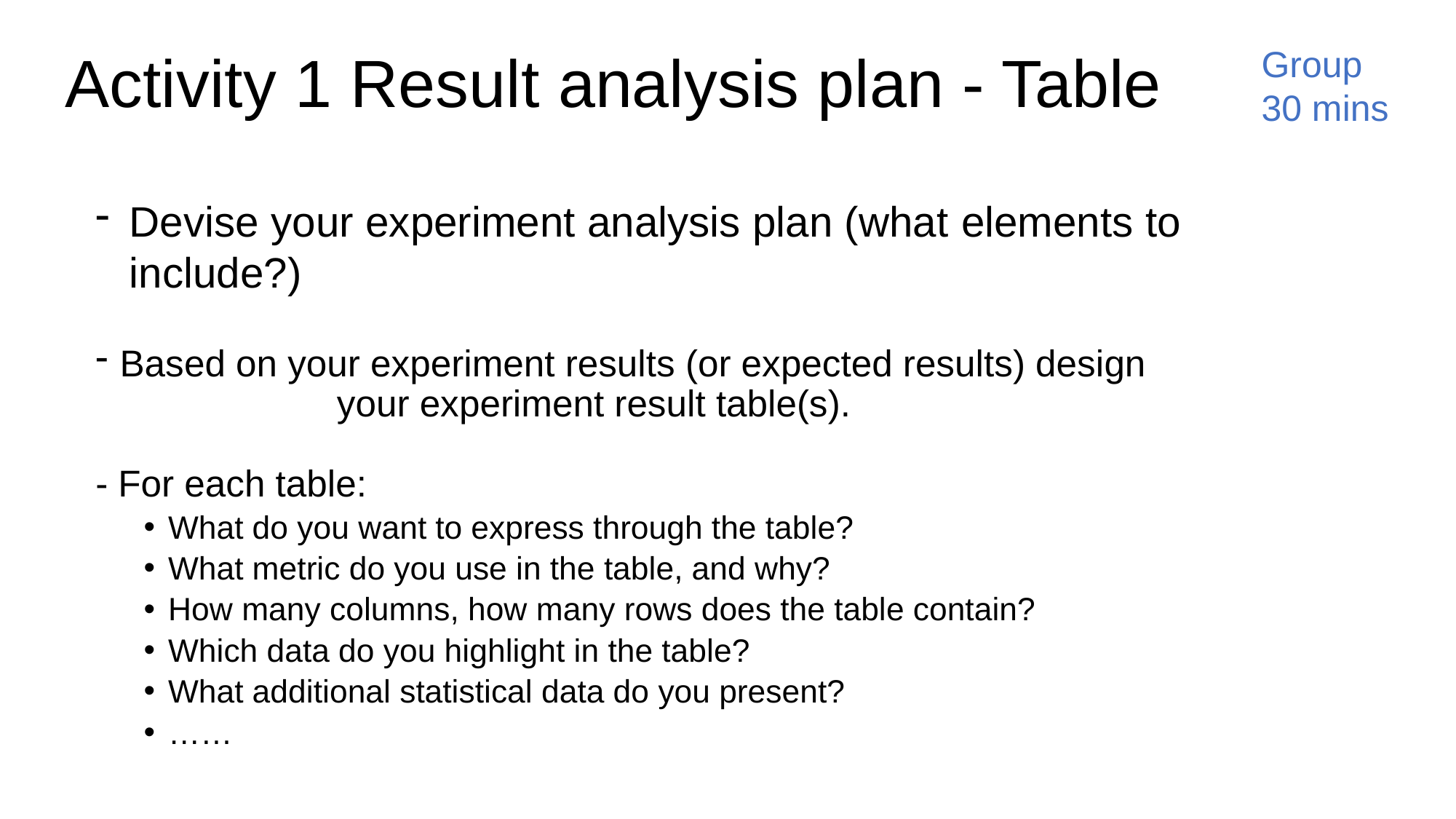

# Activity 1 Result analysis plan - Table
Group
30 mins
Devise your experiment analysis plan (what elements to include?)
Based on your experiment results (or expected results) design                                    your experiment result table(s).

- For each table:
What do you want to express through the table?
What metric do you use in the table, and why?
How many columns, how many rows does the table contain?
Which data do you highlight in the table?
What additional statistical data do you present?
……